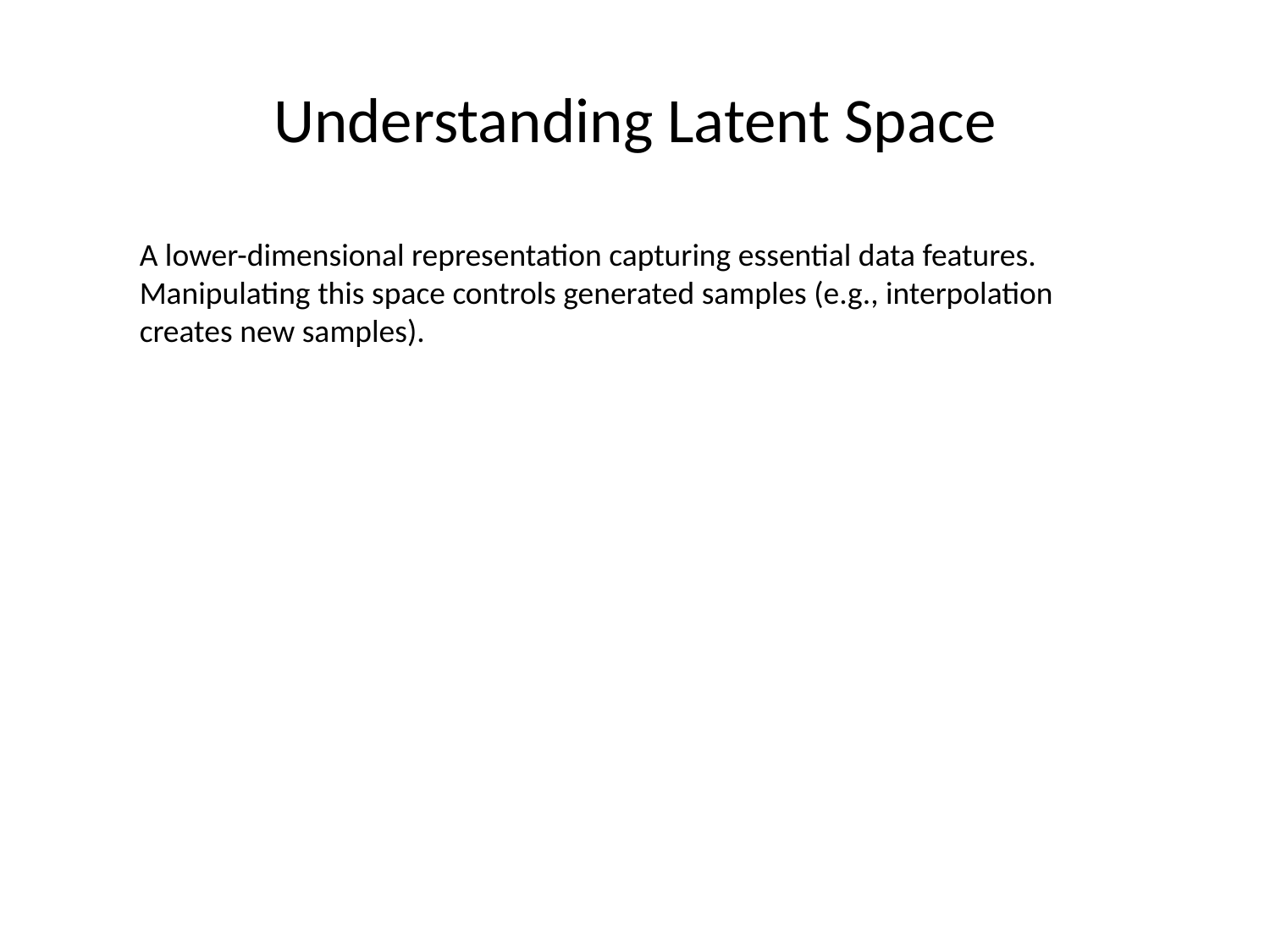

# Understanding Latent Space

A lower-dimensional representation capturing essential data features.  Manipulating this space controls generated samples (e.g., interpolation creates new samples).